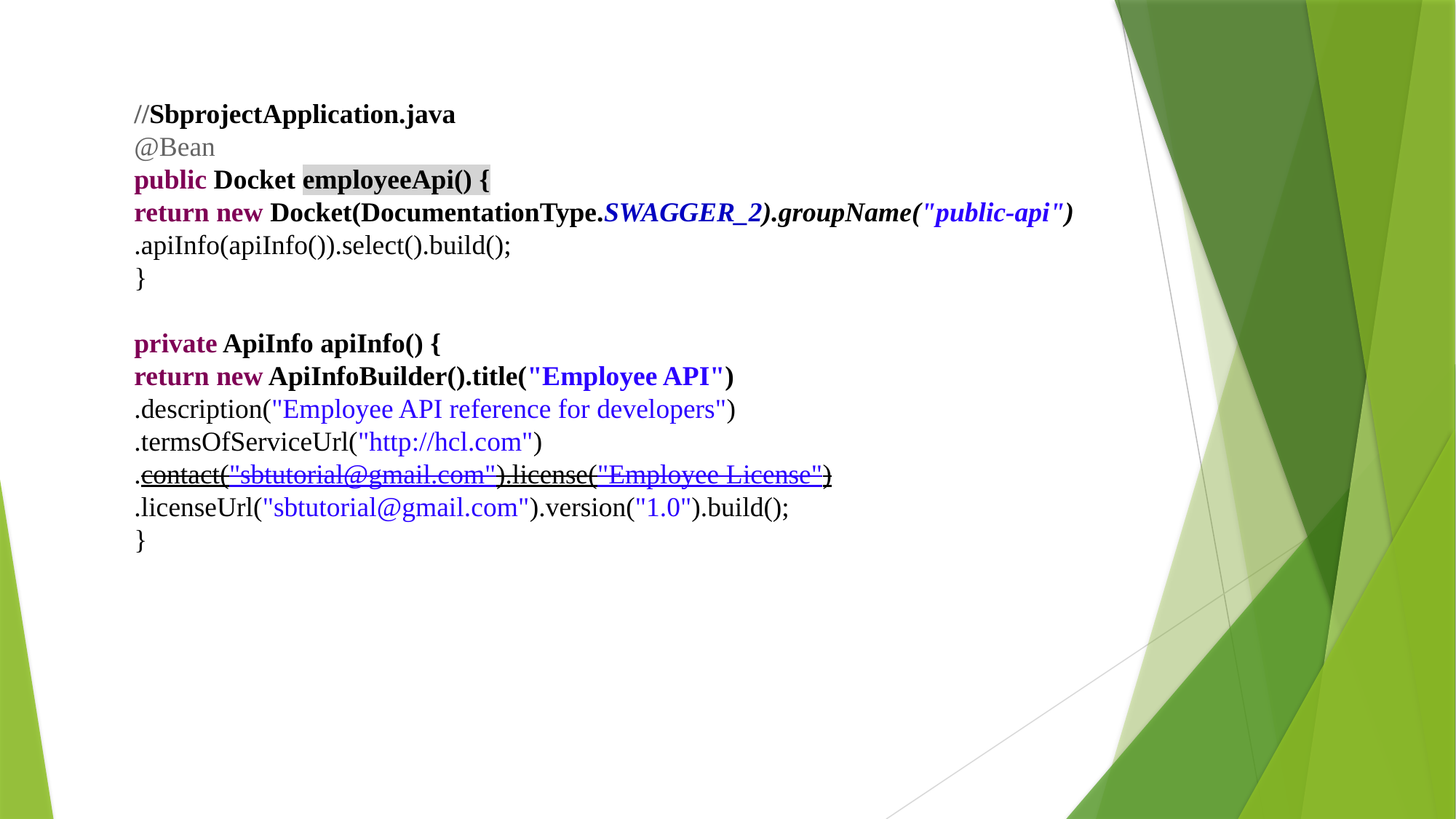

//SbprojectApplication.java
@Bean
public Docket employeeApi() {
return new Docket(DocumentationType.SWAGGER_2).groupName("public-api")
.apiInfo(apiInfo()).select().build();
}

private ApiInfo apiInfo() {
return new ApiInfoBuilder().title("Employee API")
.description("Employee API reference for developers")
.termsOfServiceUrl("http://hcl.com")
.contact("sbtutorial@gmail.com").license("Employee License")
.licenseUrl("sbtutorial@gmail.com").version("1.0").build();
}